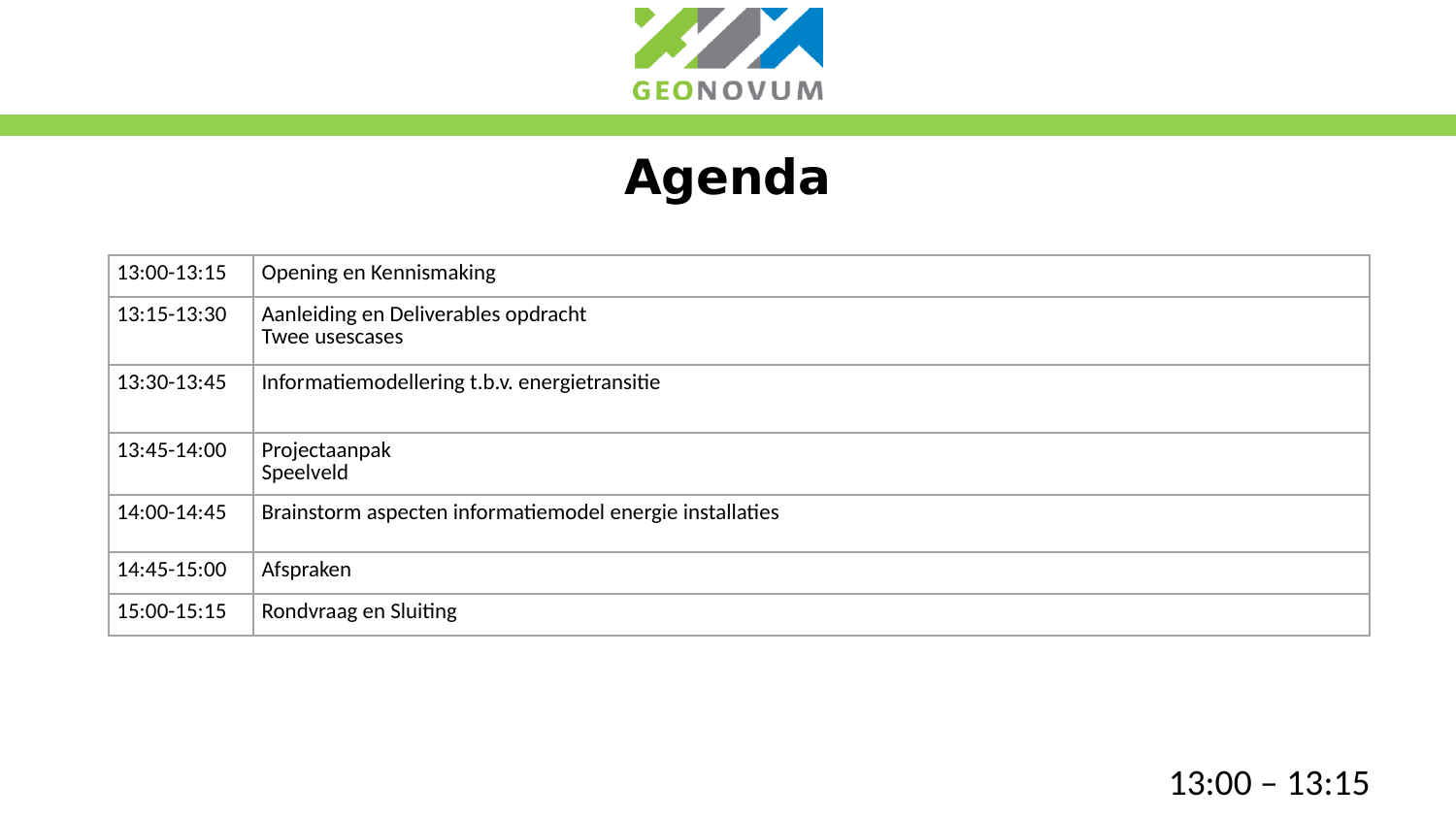

# Agenda
| 13:00-13:15 | Opening en Kennismaking |
| --- | --- |
| 13:15-13:30 | Aanleiding en Deliverables opdracht Twee usescases |
| 13:30-13:45 | Informatiemodellering t.b.v. energietransitie |
| 13:45-14:00 | Projectaanpak Speelveld |
| 14:00-14:45 | Brainstorm aspecten informatiemodel energie installaties |
| 14:45-15:00 | Afspraken |
| 15:00-15:15 | Rondvraag en Sluiting |
13:00 – 13:15